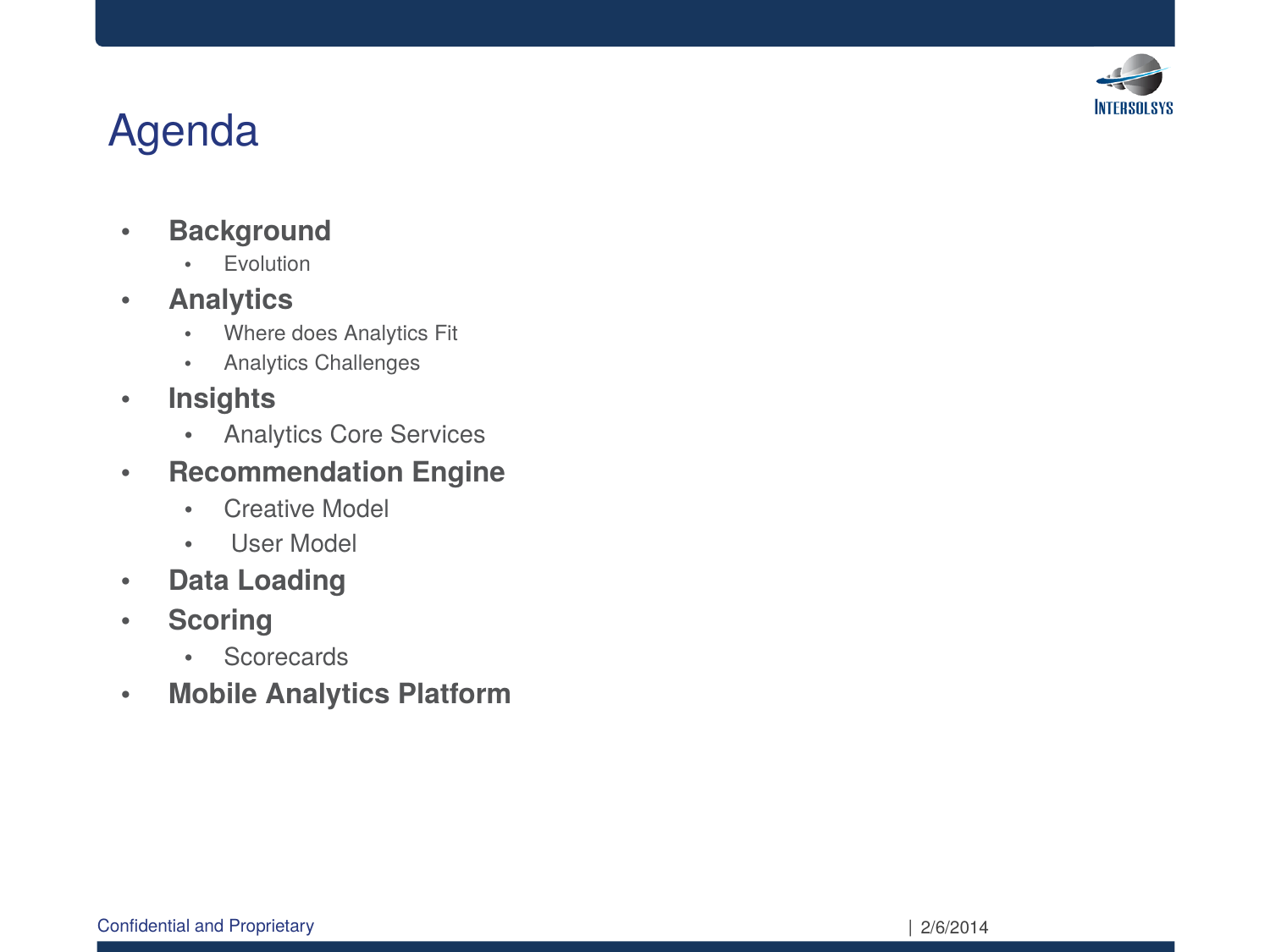

# Agenda
Background
Evolution
Analytics
Where does Analytics Fit
Analytics Challenges
Insights
Analytics Core Services
Recommendation Engine
Creative Model
 User Model
Data Loading
Scoring
Scorecards
Mobile Analytics Platform
2/6/2014